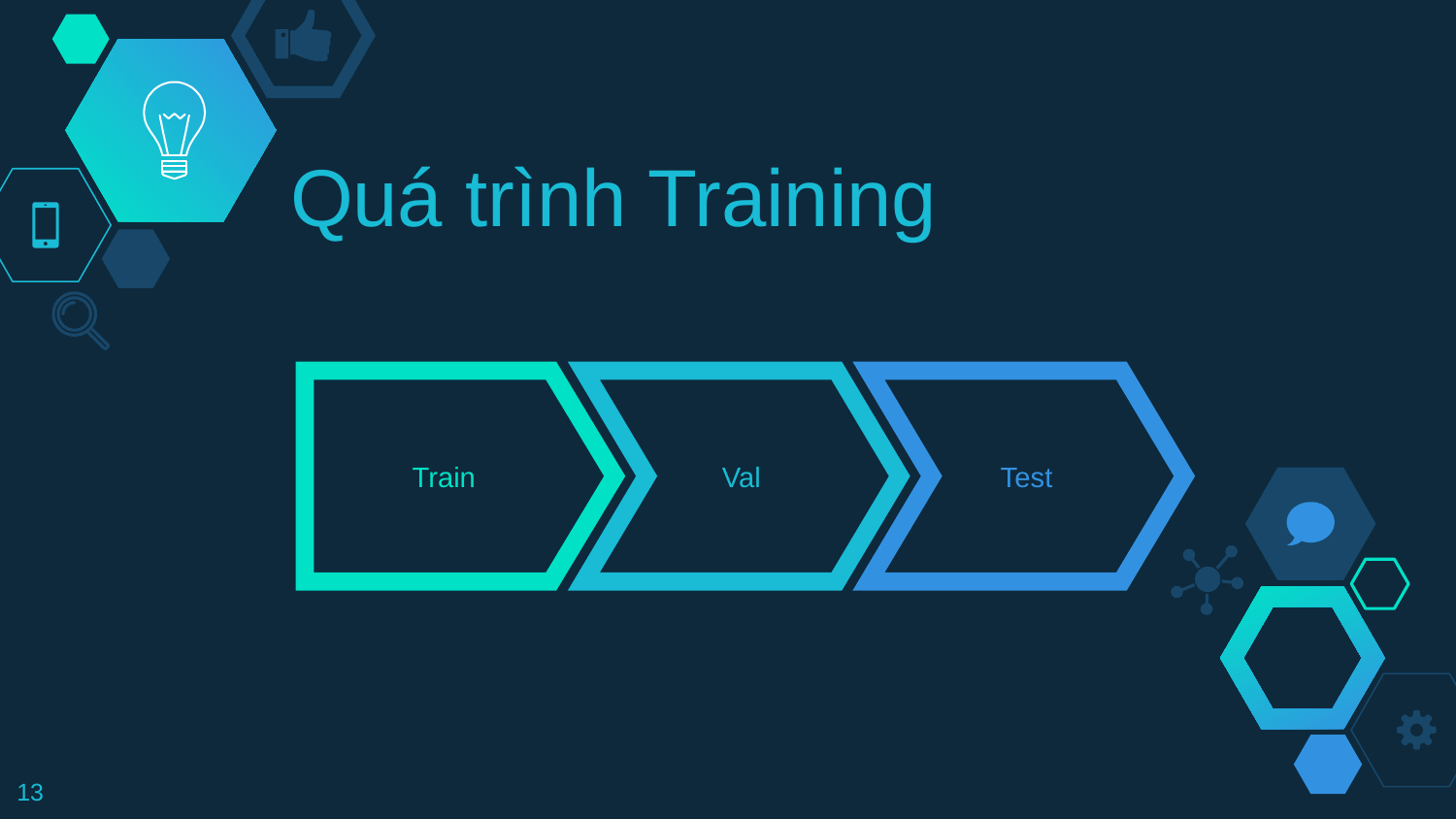

# Quá trình Training
Train
Val
Test
13